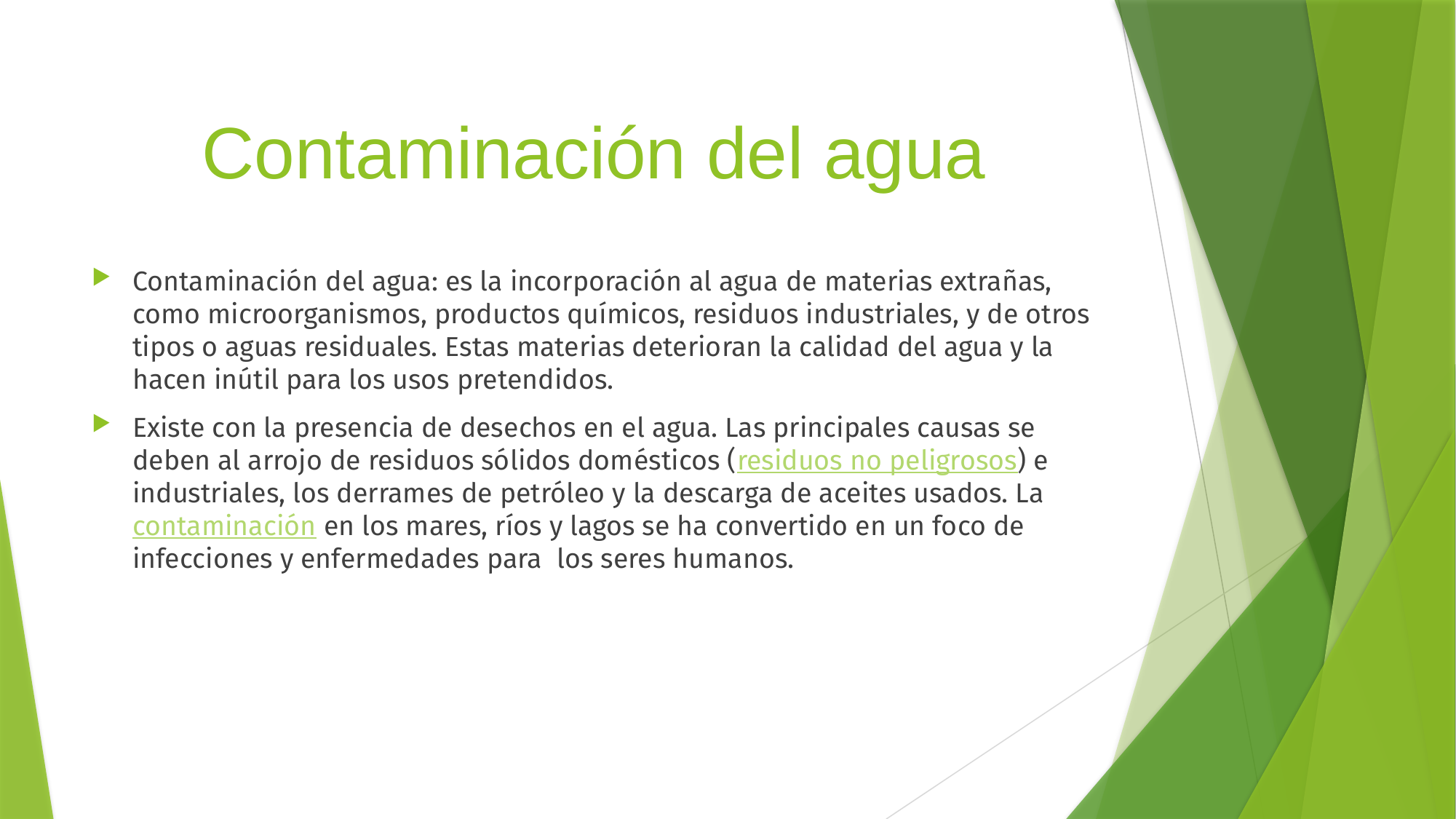

# Contaminación del agua
Contaminación del agua: es la incorporación al agua de materias extrañas, como microorganismos, productos químicos, residuos industriales, y de otros tipos o aguas residuales. Estas materias deterioran la calidad del agua y la hacen inútil para los usos pretendidos.
Existe con la presencia de desechos en el agua. Las principales causas se deben al arrojo de residuos sólidos domésticos (residuos no peligrosos) e industriales, los derrames de petróleo y la descarga de aceites usados. La contaminación en los mares, ríos y lagos se ha convertido en un foco de infecciones y enfermedades para  los seres humanos.